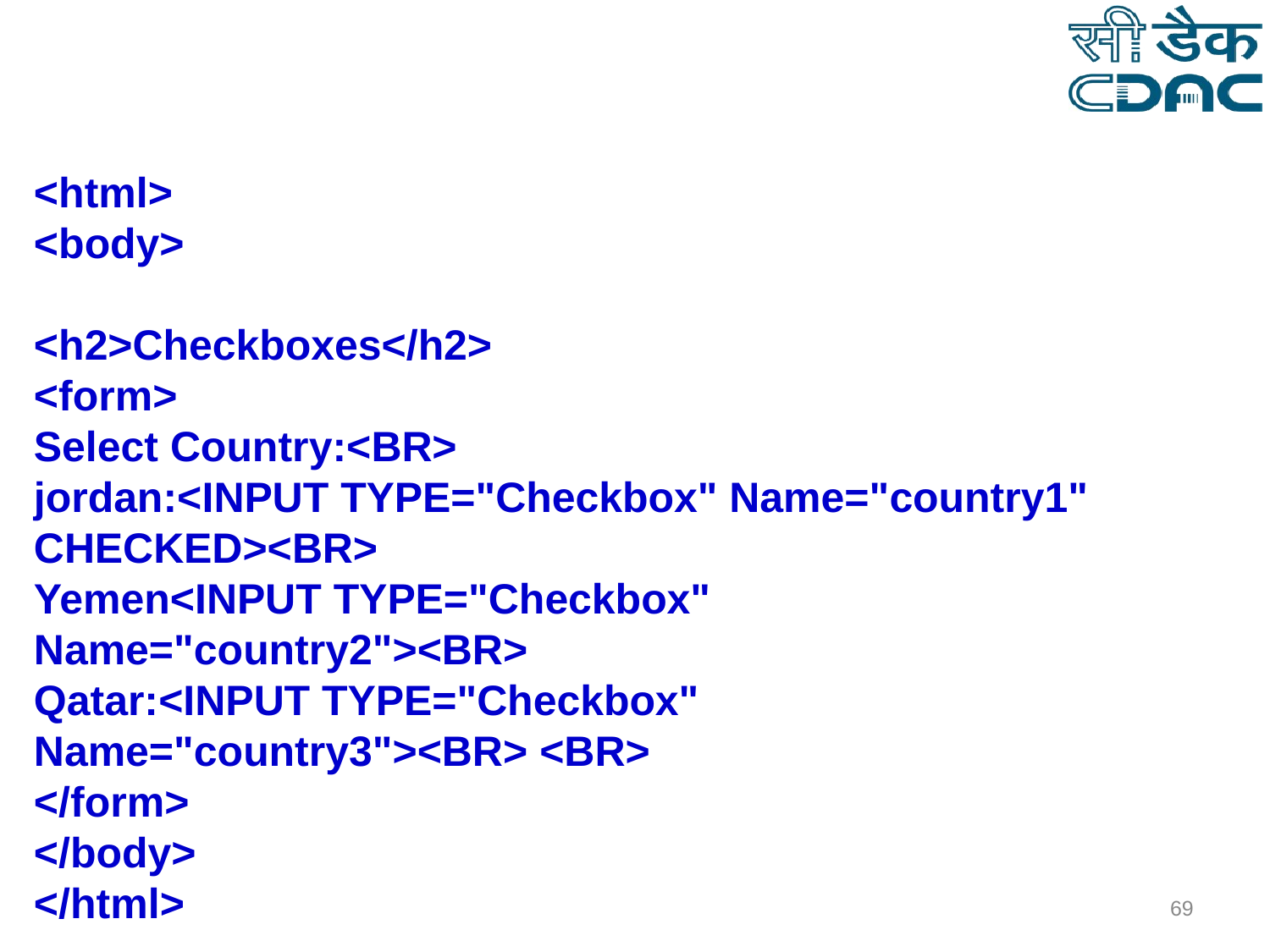

<html>
<body>

<h2>Checkboxes</h2>
<form>
Select Country:<BR>
jordan:<INPUT TYPE="Checkbox" Name="country1"  CHECKED><BR>
Yemen<INPUT TYPE="Checkbox"  Name="country2"><BR>
Qatar:<INPUT TYPE="Checkbox" Name="country3"><BR> <BR>
</form>
</body>
</html>
69